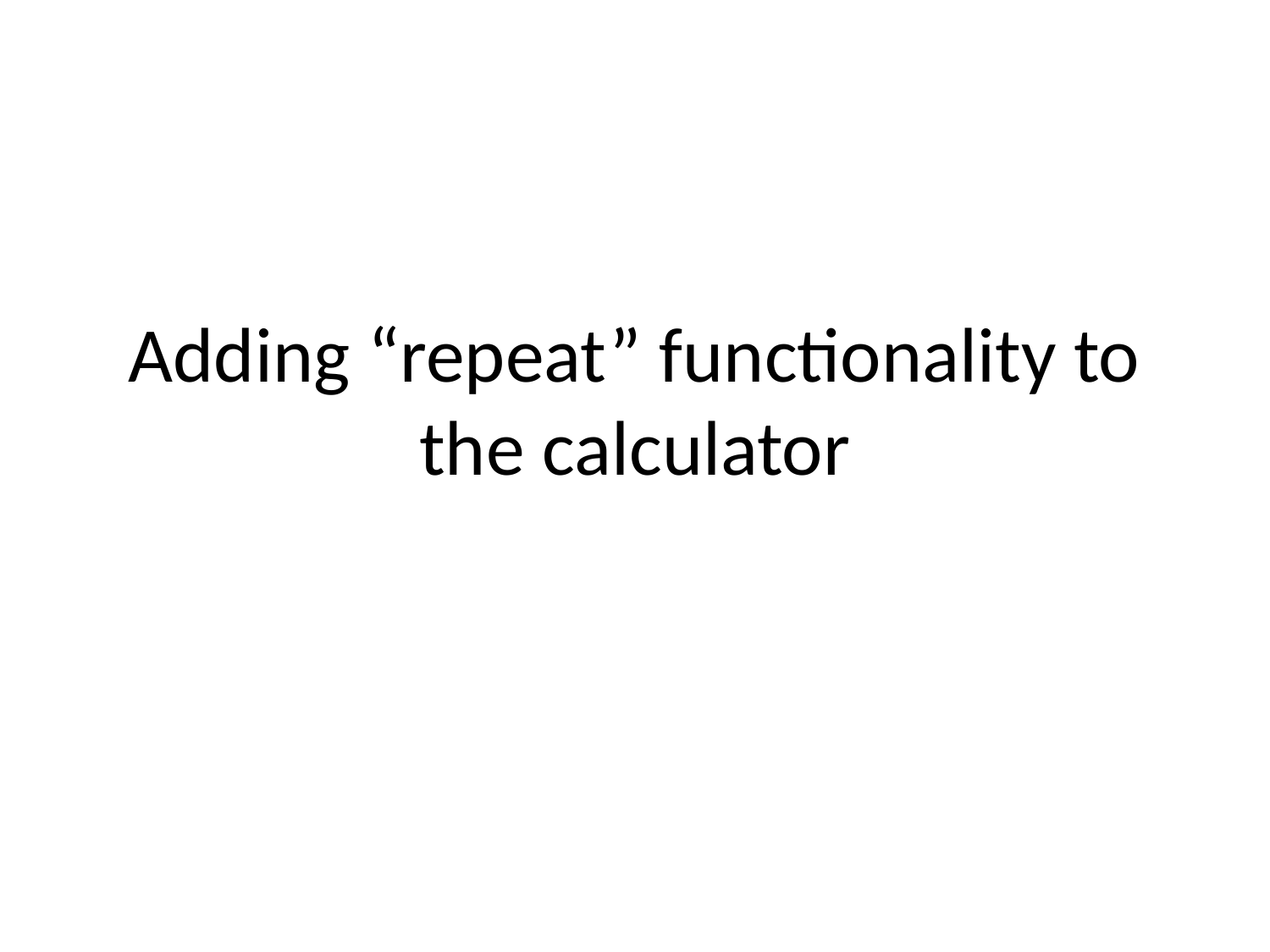

# Adding “repeat” functionality to the calculator